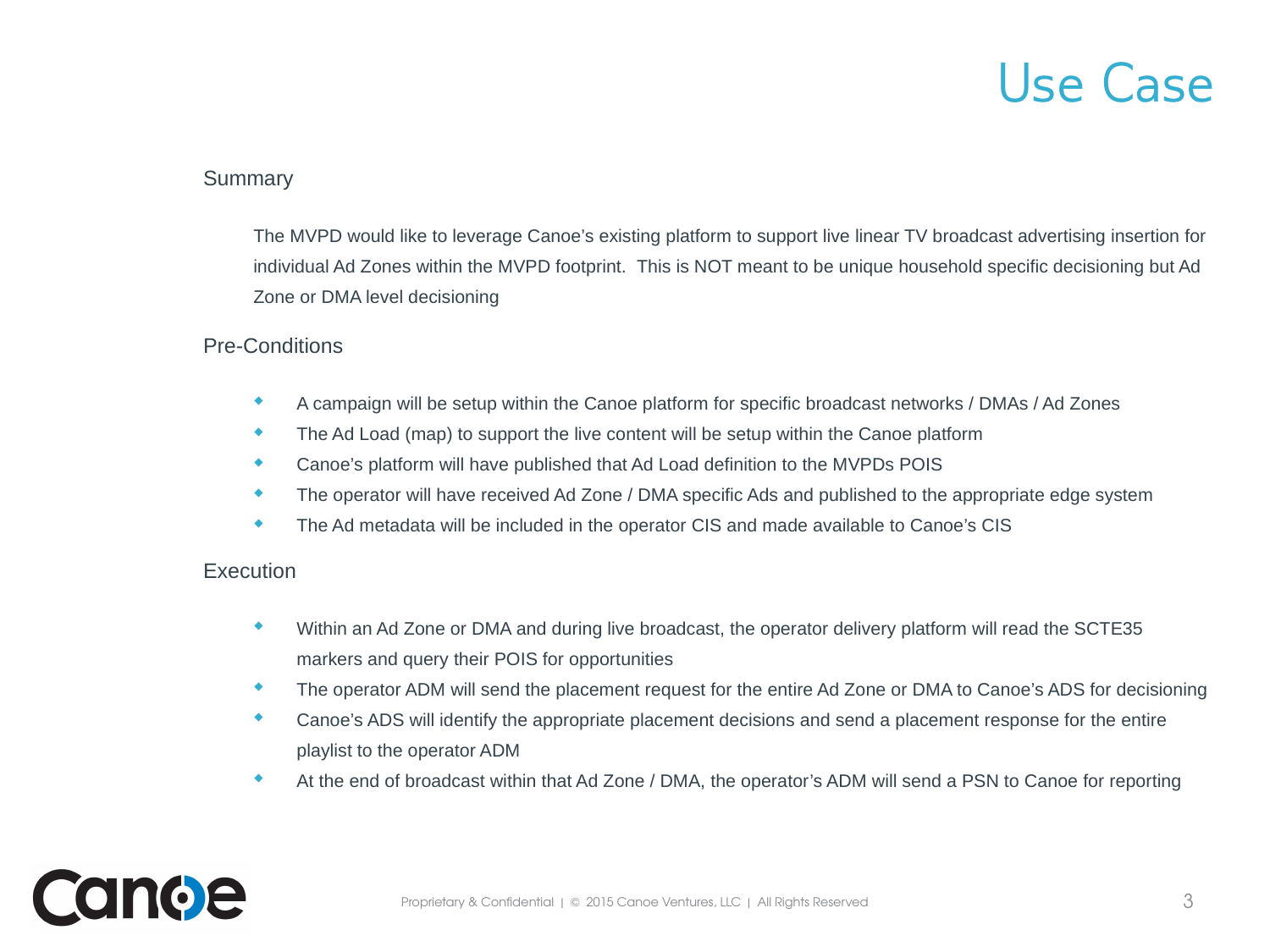

# Use Case
Summary

The MVPD would like to leverage Canoe’s existing platform to support live linear TV broadcast advertising insertion for individual Ad Zones within the MVPD footprint.  This is NOT meant to be unique household specific decisioning but Ad Zone or DMA level decisioning

Pre-Conditions

A campaign will be setup within the Canoe platform for specific broadcast networks / DMAs / Ad Zones
The Ad Load (map) to support the live content will be setup within the Canoe platform
Canoe’s platform will have published that Ad Load definition to the MVPDs POIS
The operator will have received Ad Zone / DMA specific Ads and published to the appropriate edge system
The Ad metadata will be included in the operator CIS and made available to Canoe’s CIS

Execution

Within an Ad Zone or DMA and during live broadcast, the operator delivery platform will read the SCTE35 markers and query their POIS for opportunities
The operator ADM will send the placement request for the entire Ad Zone or DMA to Canoe’s ADS for decisioning
Canoe’s ADS will identify the appropriate placement decisions and send a placement response for the entire playlist to the operator ADM
At the end of broadcast within that Ad Zone / DMA, the operator’s ADM will send a PSN to Canoe for reporting

3